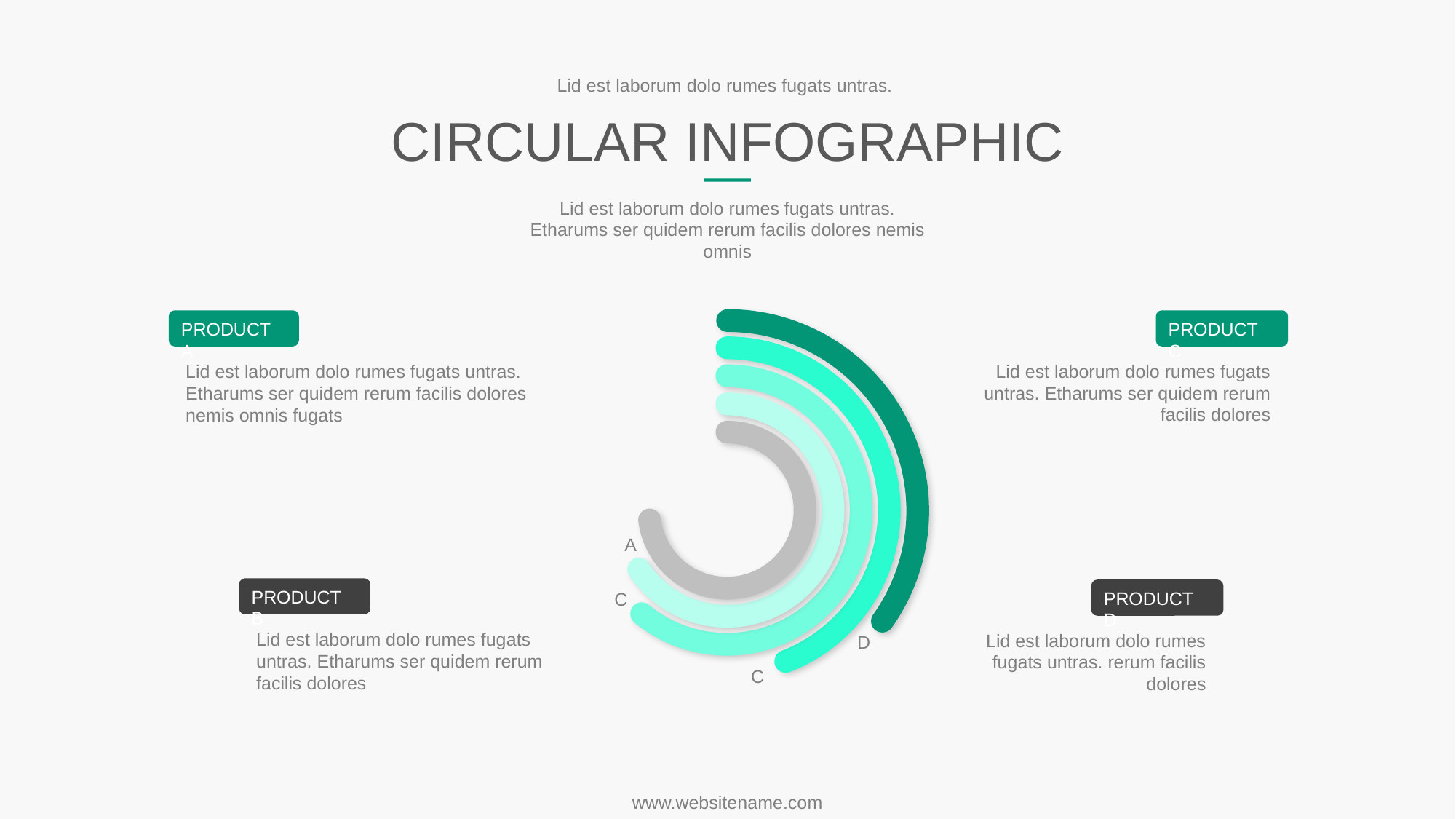

Lid est laborum dolo rumes fugats untras.
CIRCULAR INFOGRAPHIC

Lid est laborum dolo rumes fugats untras. Etharums ser quidem rerum facilis dolores nemis omnis
PRODUCT C
PRODUCT A

Lid est laborum dolo rumes fugats untras. Etharums ser quidem rerum facilis dolores
Lid est laborum dolo rumes fugats untras. Etharums ser quidem rerum facilis dolores nemis omnis fugats

A
PRODUCT B
PRODUCT D
C
Lid est laborum dolo rumes fugats untras. Etharums ser quidem rerum facilis dolores
Lid est laborum dolo rumes fugats untras. rerum facilis dolores
D
C
www.websitename.com